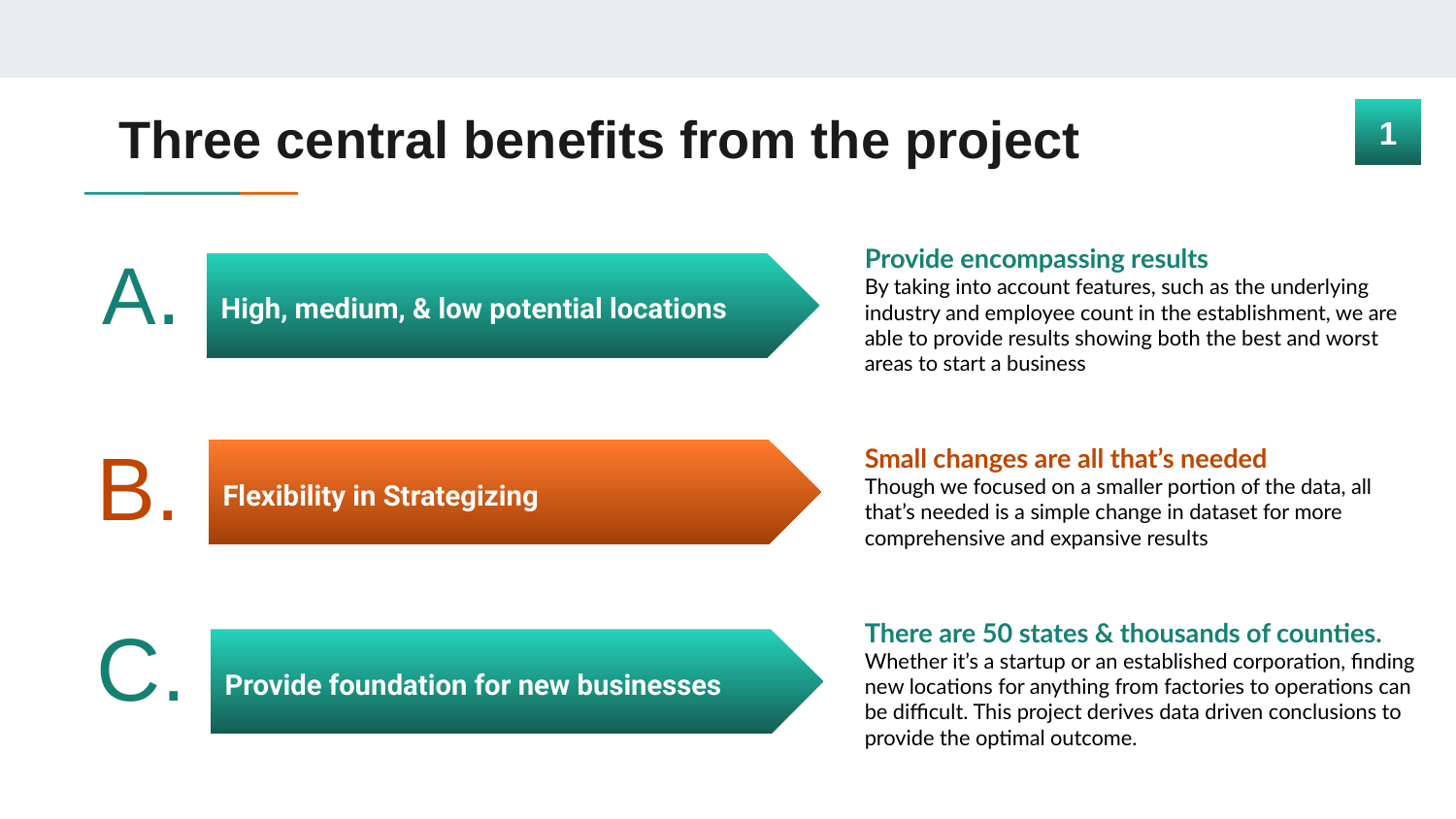

# Three central benefits from the project
1
Provide encompassing results
By taking into account features, such as the underlying industry and employee count in the establishment, we are able to provide results showing both the best and worst areas to start a business

High, medium, & low potential locations
A.
Small changes are all that’s needed
Though we focused on a smaller portion of the data, all that’s needed is a simple change in dataset for more comprehensive and expansive results

Flexibility in Strategizing
B.
There are 50 states & thousands of counties.
Whether it’s a startup or an established corporation, finding new locations for anything from factories to operations can be difficult. This project derives data driven conclusions to provide the optimal outcome.

Provide foundation for new businesses
C.